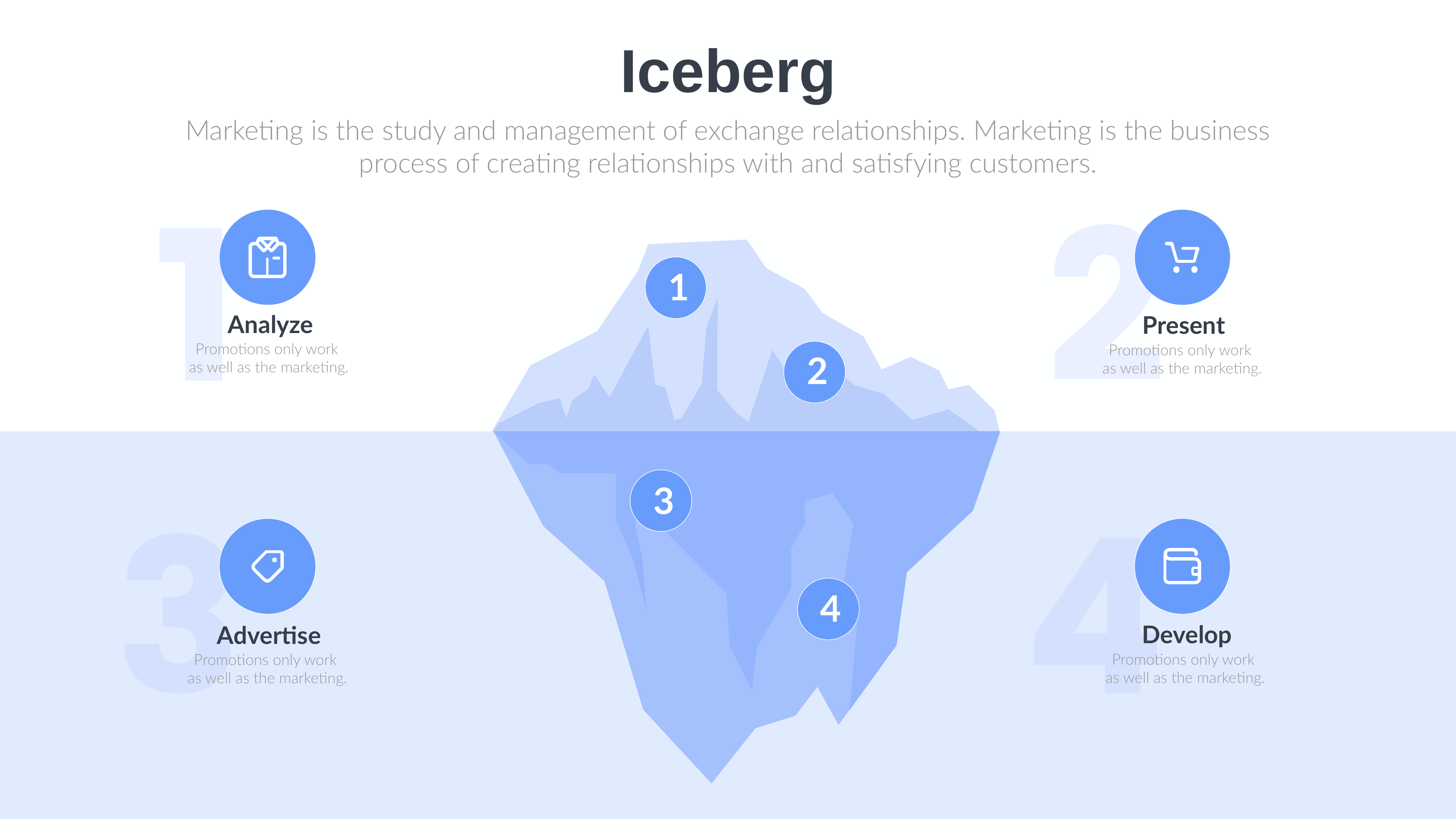

Iceberg
Marketing is the study and management of exchange relationships. Marketing is the business process of creating relationships with and satisfying customers.

1

Analyze
Promotions only work
as well as the marketing.
Present
Promotions only work
as well as the marketing.

2

3

4
Develop
Promotions only work
as well as the marketing.
Advertise
Promotions only work
as well as the marketing.